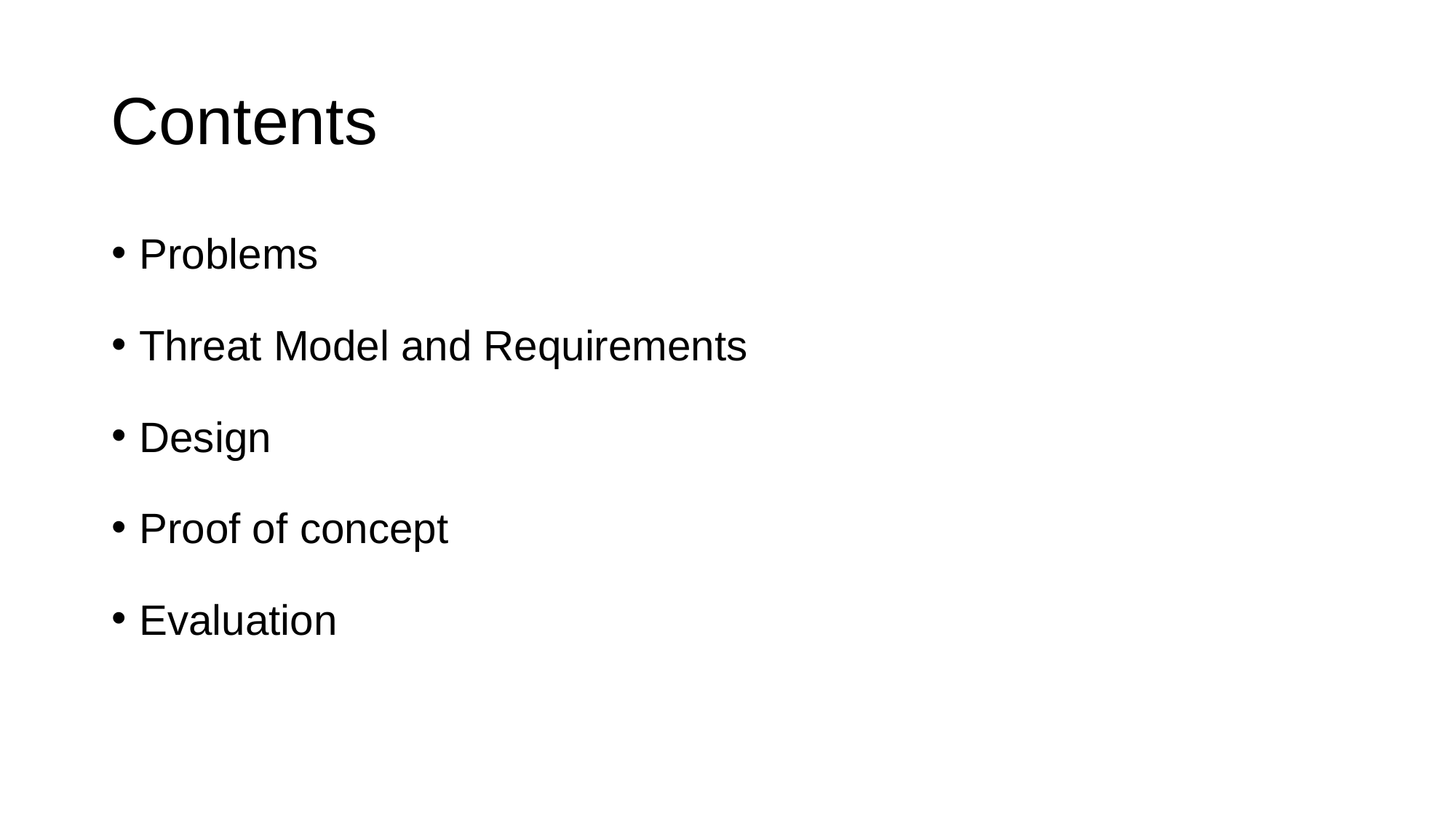

# Contents
Problems
Threat Model and Requirements
Design
Proof of concept
Evaluation